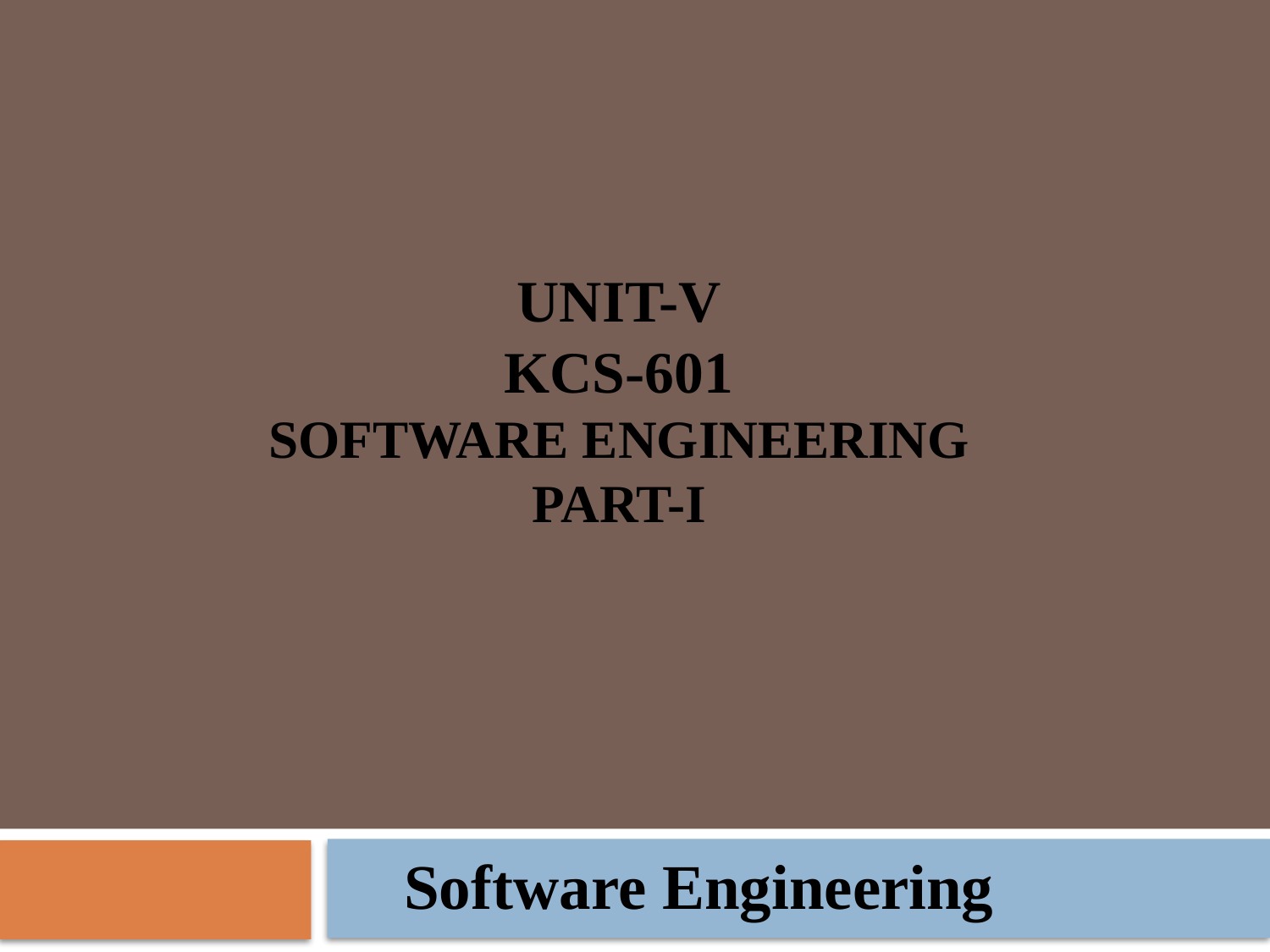

# UNIT-V KCS-601 Software engineering PART-I
Software Engineering